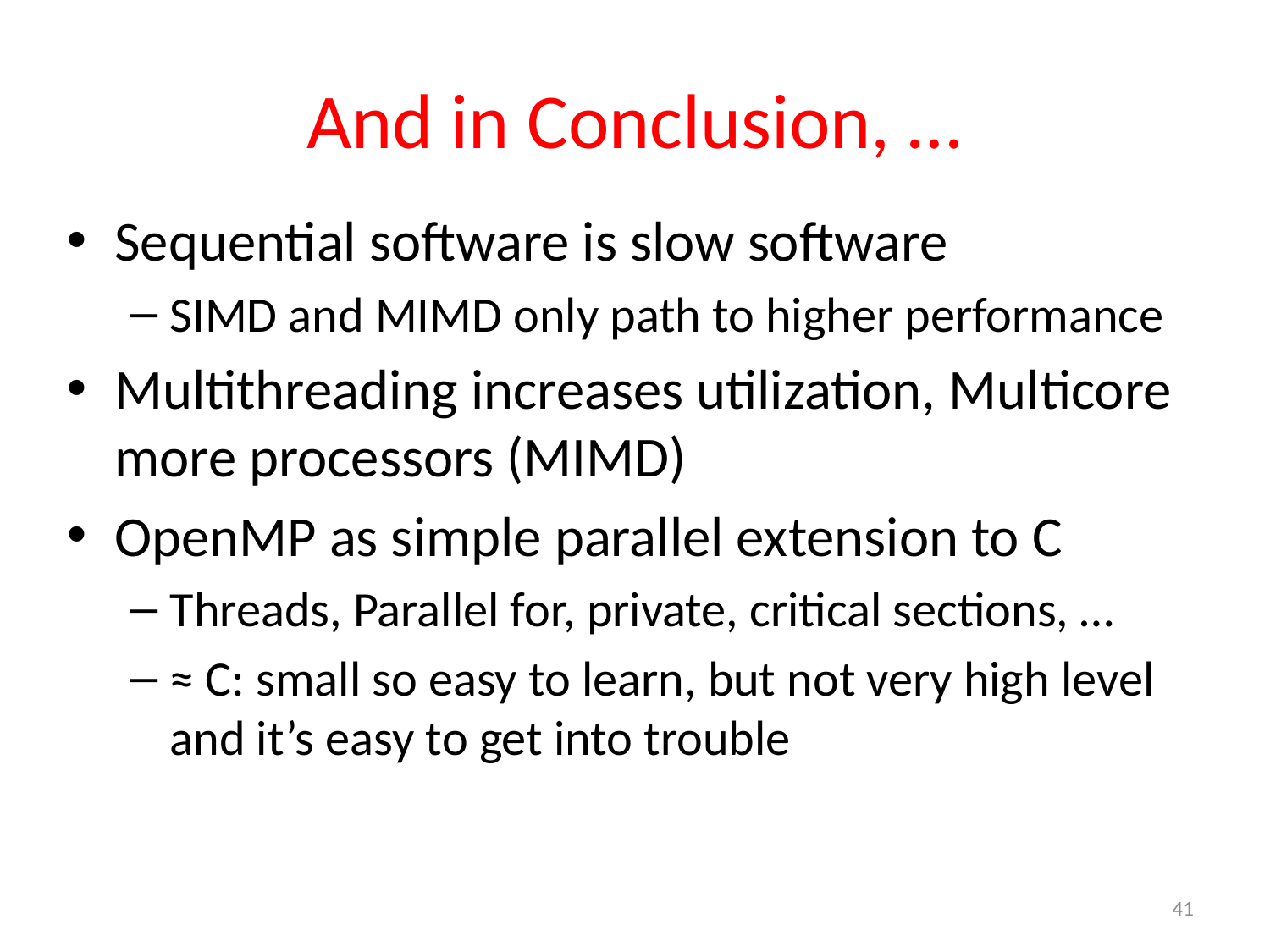

# And in Conclusion, …
Sequential software is slow software
SIMD and MIMD only path to higher performance
Multithreading increases utilization, Multicore more processors (MIMD)
OpenMP as simple parallel extension to C
Threads, Parallel for, private, critical sections, …
≈ C: small so easy to learn, but not very high level and it’s easy to get into trouble

41